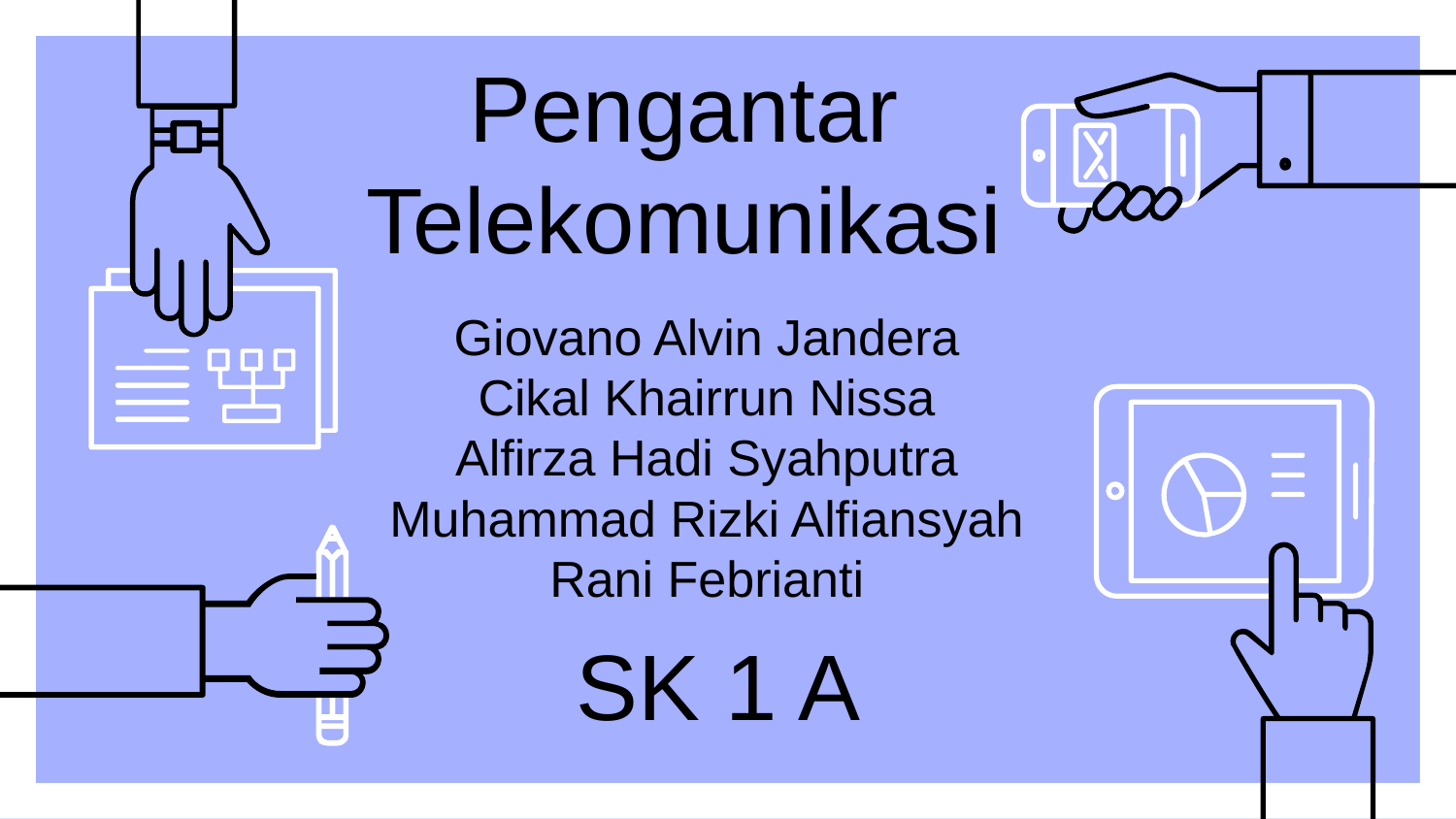

# Pengantar Telekomunikasi
Giovano Alvin Jandera
Cikal Khairrun Nissa
Alfirza Hadi Syahputra
Muhammad Rizki Alfiansyah
Rani Febrianti
SK 1 A